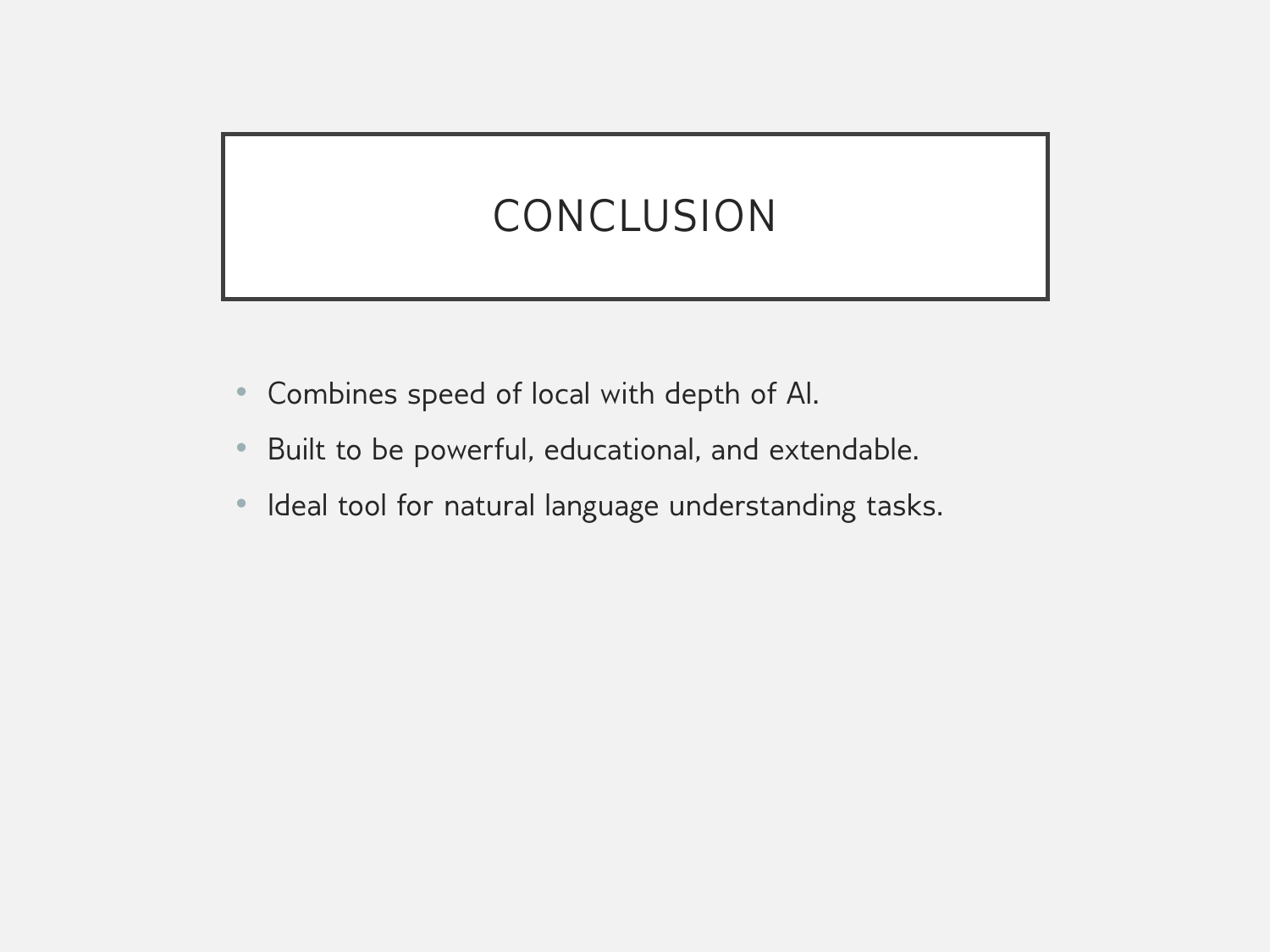

# Conclusion
Combines speed of local with depth of AI.
Built to be powerful, educational, and extendable.
Ideal tool for natural language understanding tasks.